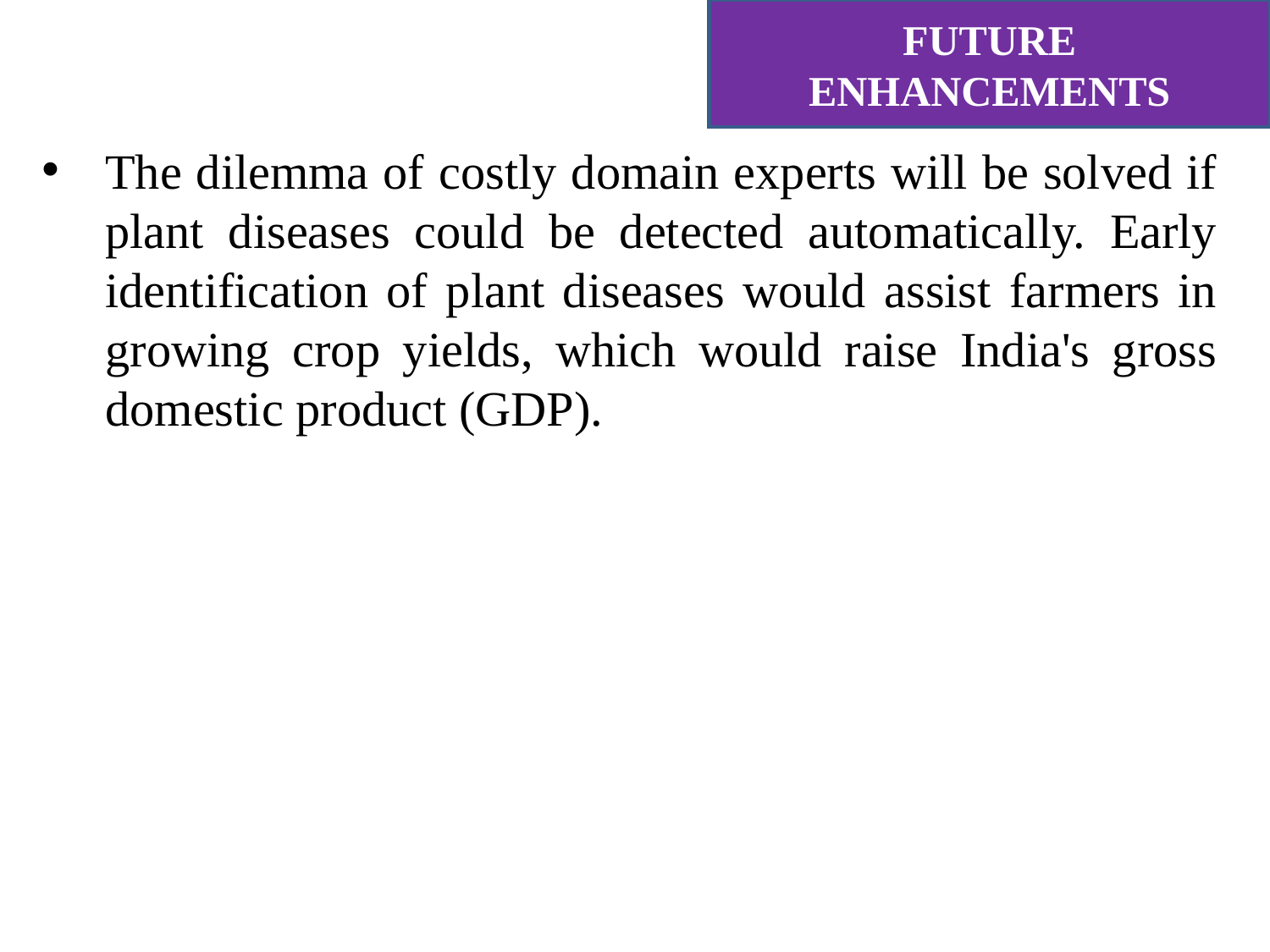

FUTURE ENHANCEMENTS
The dilemma of costly domain experts will be solved if plant diseases could be detected automatically. Early identification of plant diseases would assist farmers in growing crop yields, which would raise India's gross domestic product (GDP).